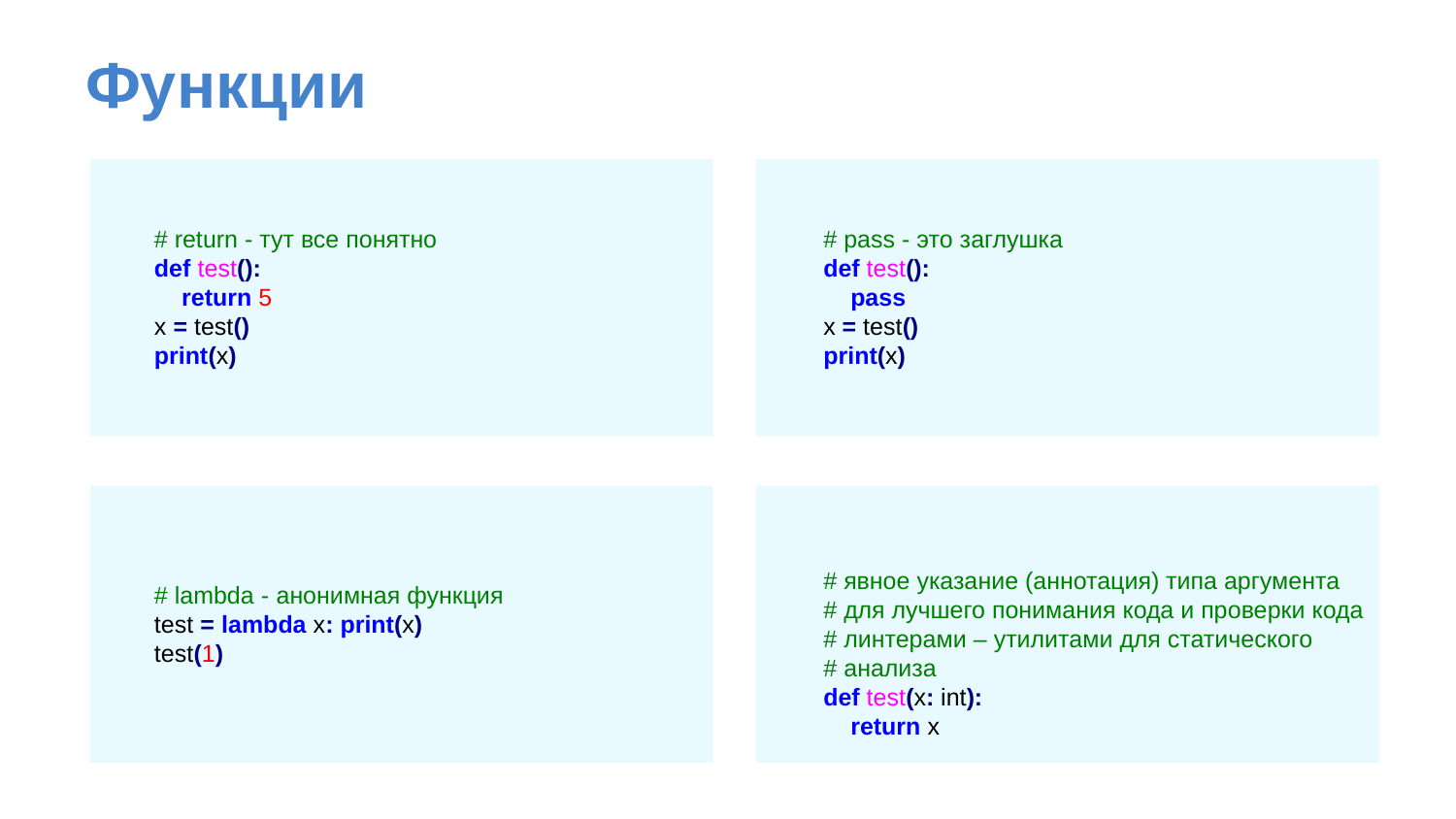

# Функции

# return - тут все понятно
def test():
    return 5
x = test()
print(x)
# pass - это заглушка
def test():
    pass
x = test()
print(x)

# явное указание (аннотация) типа аргумента
# для лучшего понимания кода и проверки кода
# линтерами – утилитами для статического
# анализа
def test(x: int):
    return x
# lambda - анонимная функция
test = lambda x: print(x)
test(1)